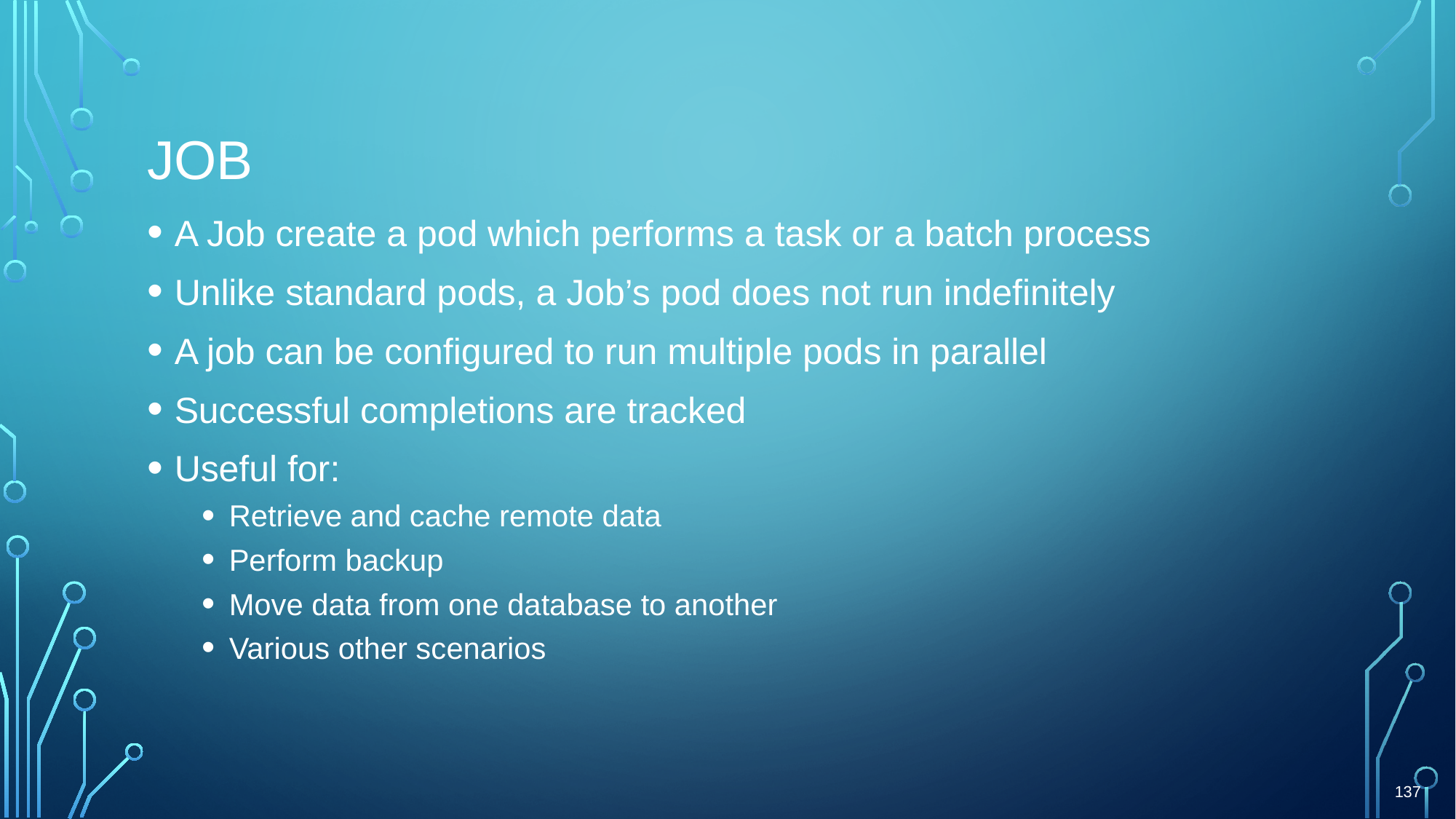

# job
A Job create a pod which performs a task or a batch process
Unlike standard pods, a Job’s pod does not run indefinitely
A job can be configured to run multiple pods in parallel
Successful completions are tracked
Useful for:
Retrieve and cache remote data
Perform backup
Move data from one database to another
Various other scenarios

137